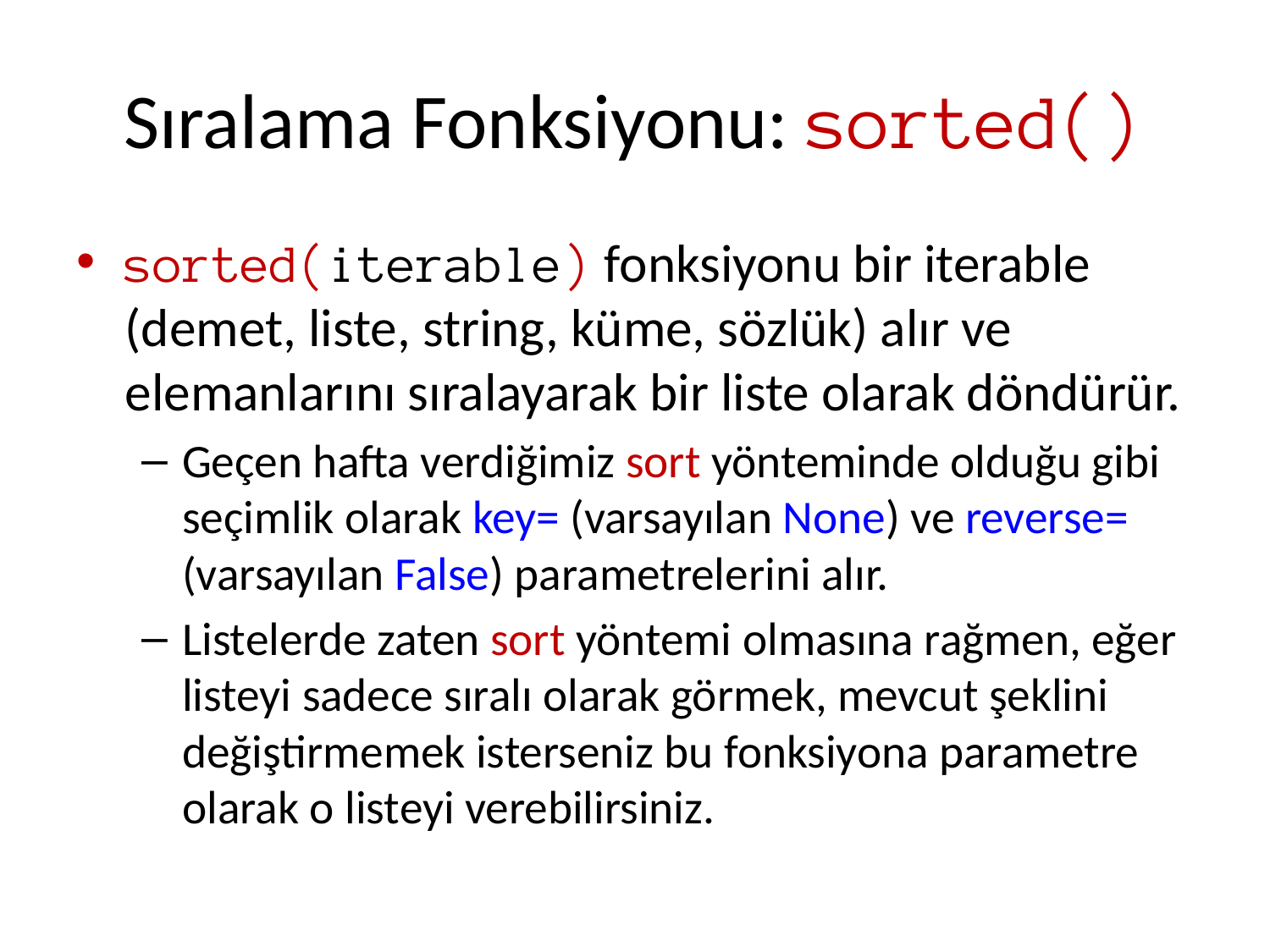

# Sıralama Fonksiyonu: sorted()
sorted(iterable) fonksiyonu bir iterable (demet, liste, string, küme, sözlük) alır ve elemanlarını sıralayarak bir liste olarak döndürür.
Geçen hafta verdiğimiz sort yönteminde olduğu gibi seçimlik olarak key= (varsayılan None) ve reverse= (varsayılan False) parametrelerini alır.
Listelerde zaten sort yöntemi olmasına rağmen, eğer listeyi sadece sıralı olarak görmek, mevcut şeklini değiştirmemek isterseniz bu fonksiyona parametre olarak o listeyi verebilirsiniz.